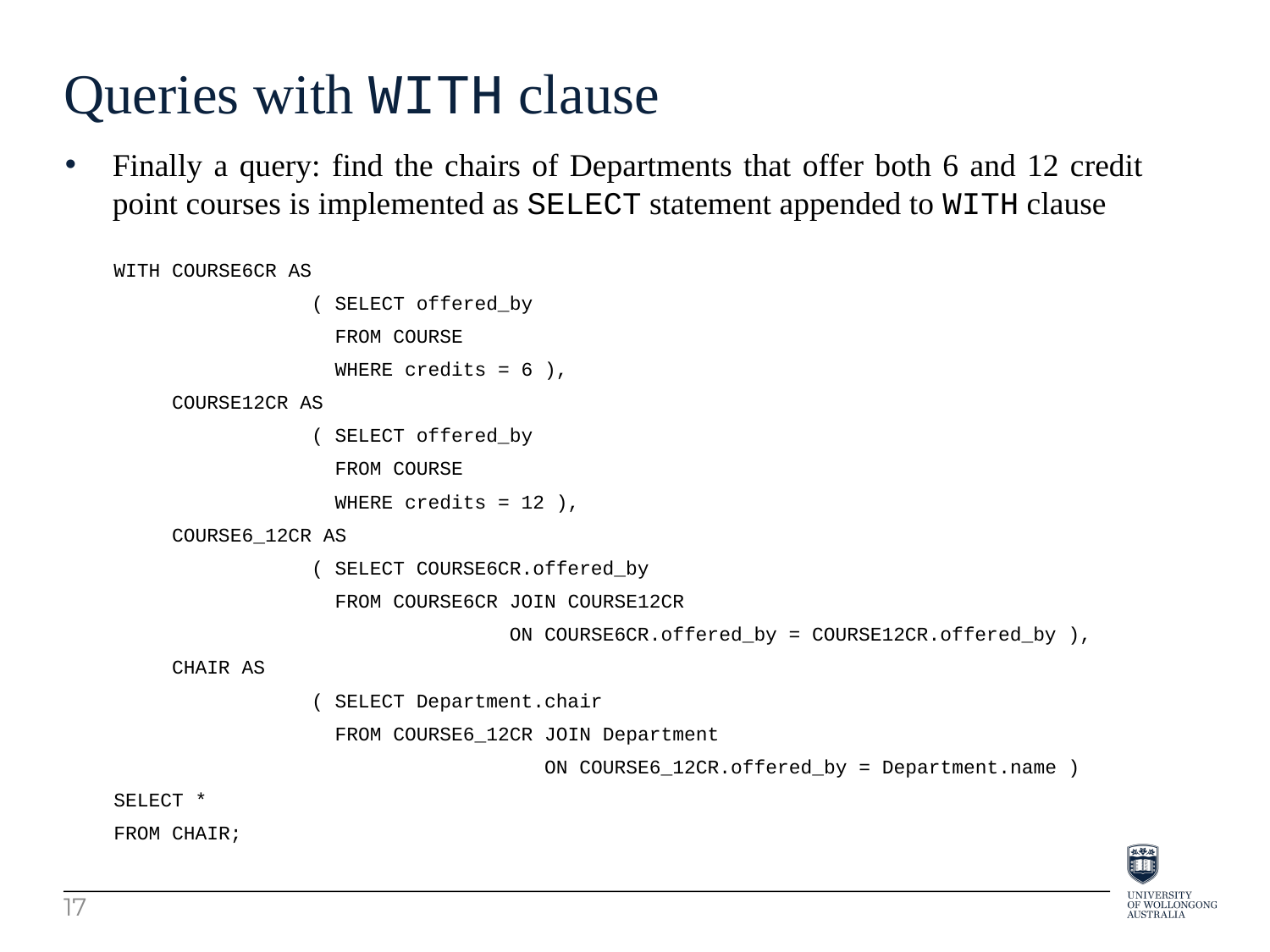

Queries with WITH clause
Finally a query: find the chairs of Departments that offer both 6 and 12 credit point courses is implemented as SELECT statement appended to WITH clause

WITH COURSE6CR AS
                 ( SELECT offered_by
                   FROM COURSE
                   WHERE credits = 6 ),
     COURSE12CR AS
                 ( SELECT offered_by
                   FROM COURSE
                   WHERE credits = 12 ),
     COURSE6_12CR AS
                 ( SELECT COURSE6CR.offered_by
                   FROM COURSE6CR JOIN COURSE12CR
                                  ON COURSE6CR.offered_by = COURSE12CR.offered_by ),
     CHAIR AS
                 ( SELECT Department.chair
                   FROM COURSE6_12CR JOIN Department
                                     ON COURSE6_12CR.offered_by = Department.name )
SELECT *
FROM CHAIR;
17